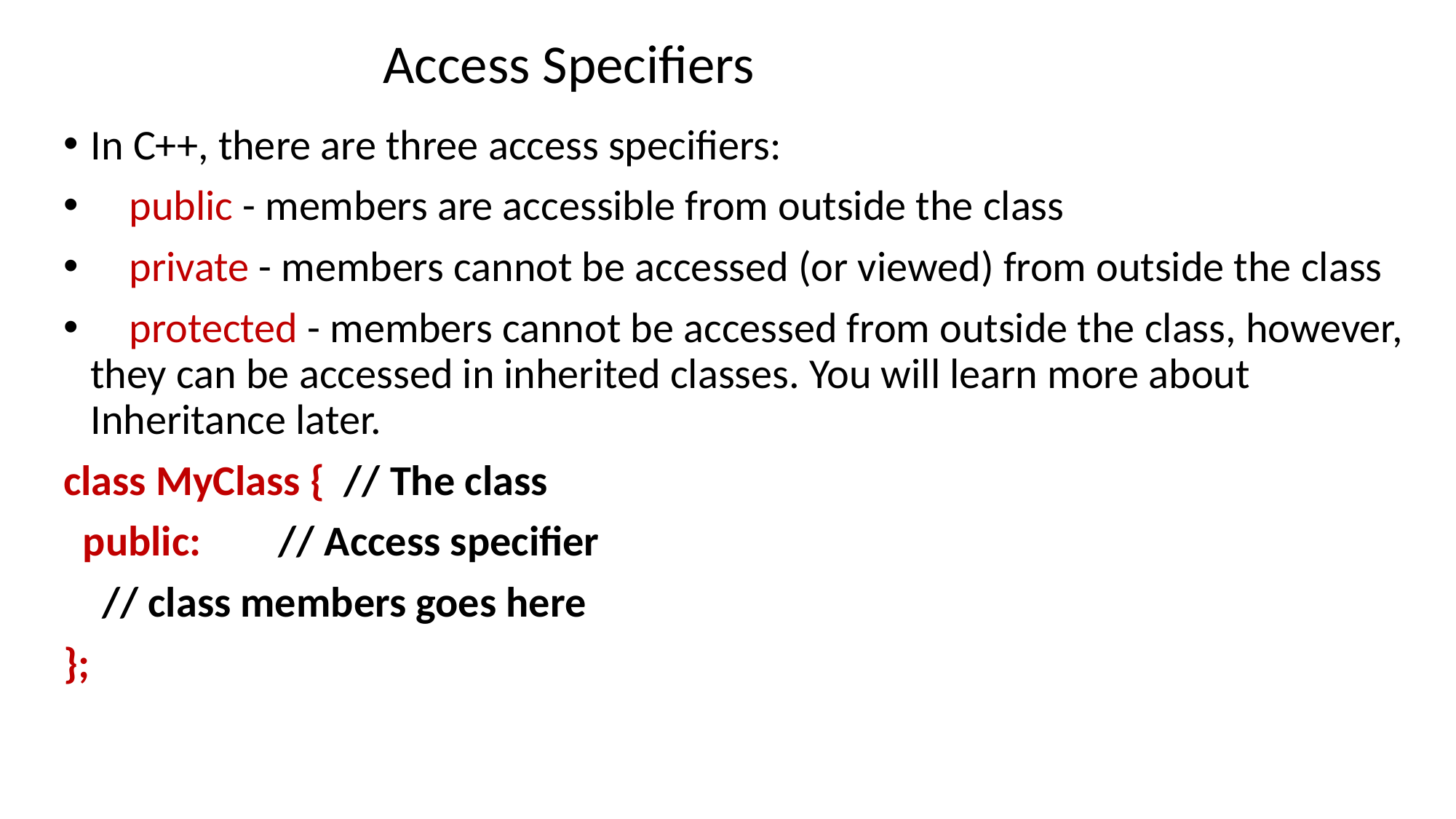

# Access Specifiers
In C++, there are three access specifiers:
    public - members are accessible from outside the class
    private - members cannot be accessed (or viewed) from outside the class
    protected - members cannot be accessed from outside the class, however, they can be accessed in inherited classes. You will learn more about Inheritance later.
class MyClass {  // The class
  public:        // Access specifier
    // class members goes here
};